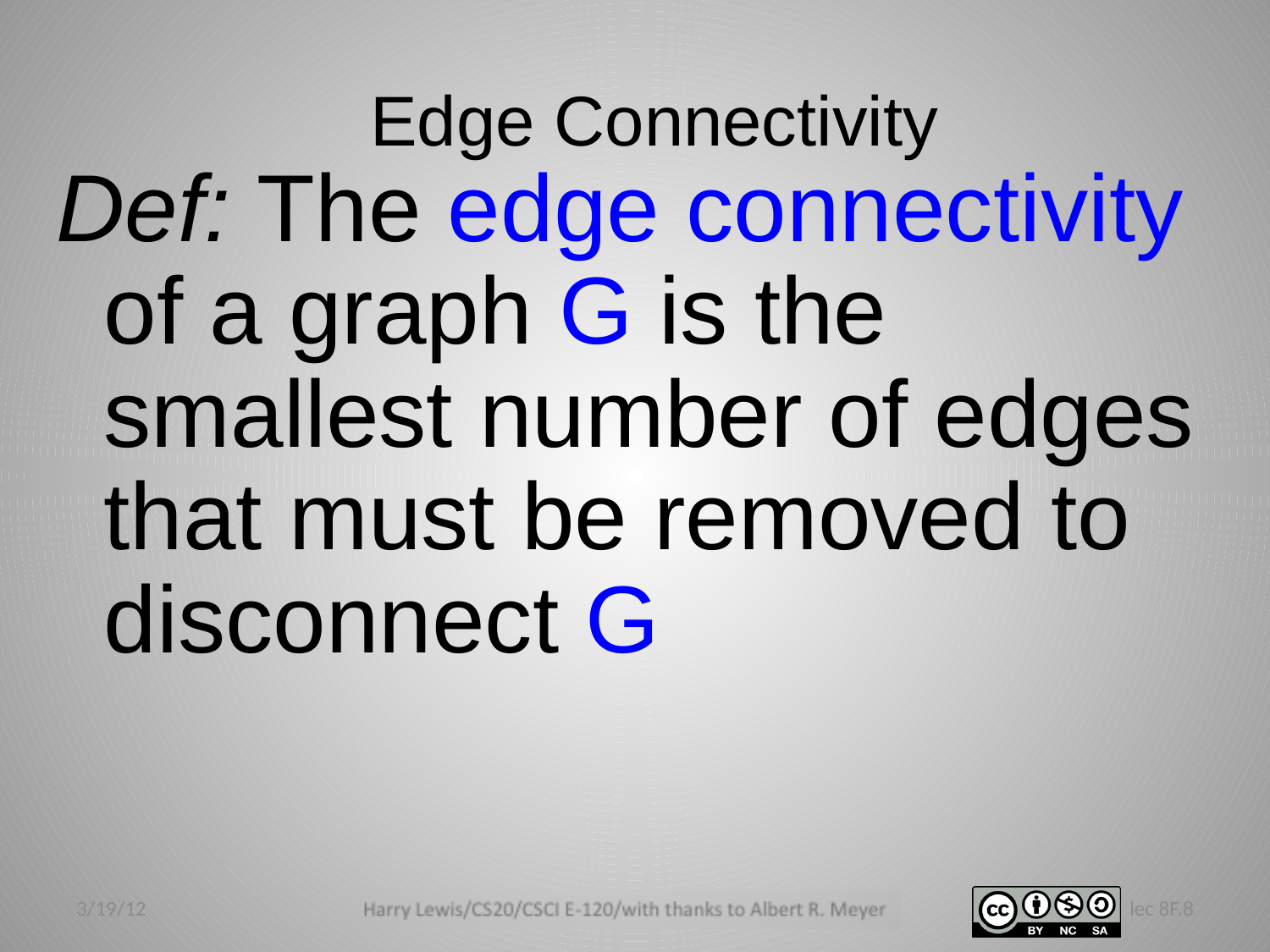

# Edge Connectivity
Def: The edge connectivity of a graph G is the smallest number of edges that must be removed to disconnect G
lec 8F.8
3/19/12